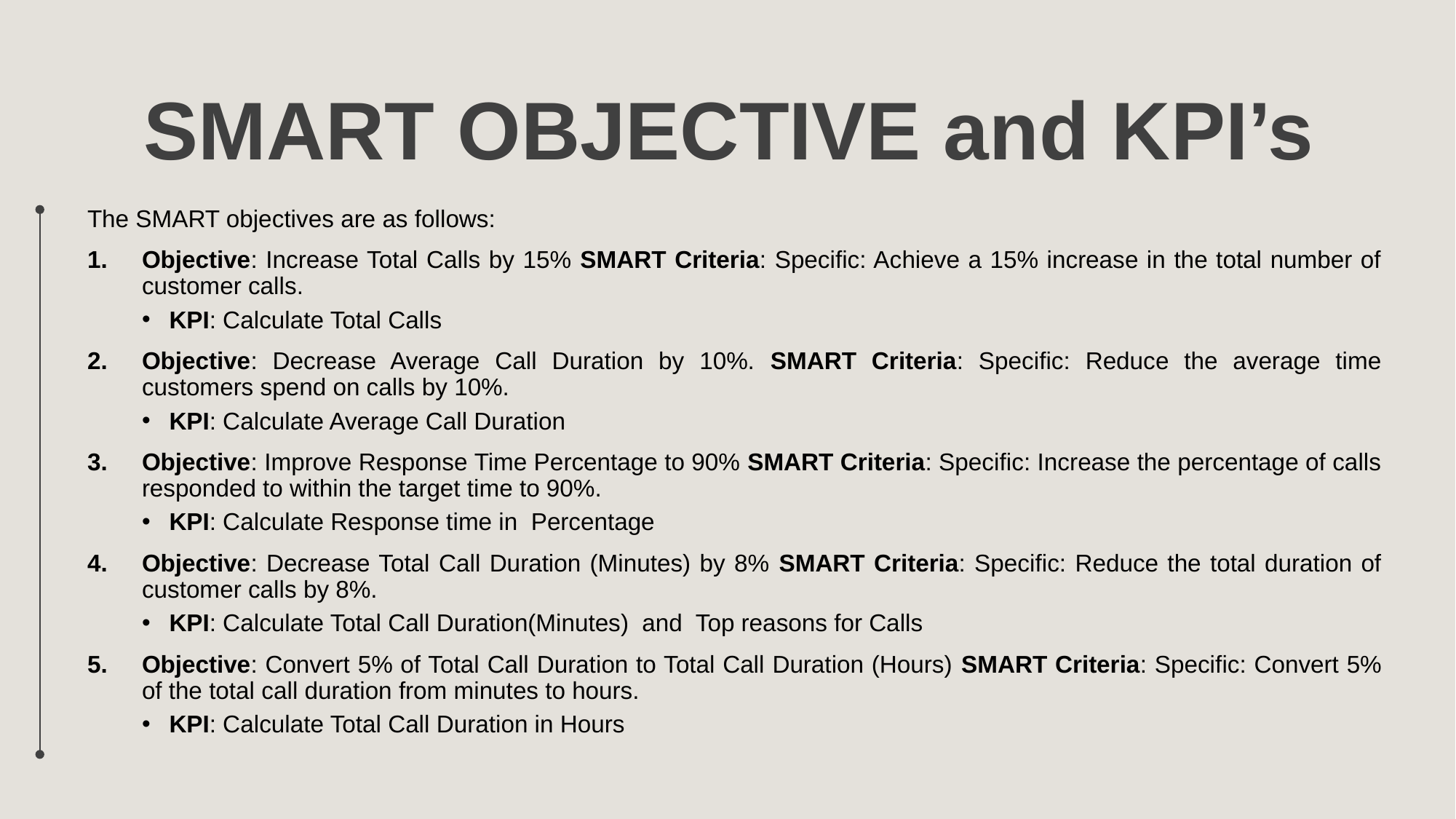

# SMART OBJECTIVE and KPI’s
The SMART objectives are as follows:
Objective: Increase Total Calls by 15% SMART Criteria: Specific: Achieve a 15% increase in the total number of customer calls.
KPI: Calculate Total Calls
Objective: Decrease Average Call Duration by 10%. SMART Criteria: Specific: Reduce the average time customers spend on calls by 10%.
KPI: Calculate Average Call Duration
Objective: Improve Response Time Percentage to 90% SMART Criteria: Specific: Increase the percentage of calls responded to within the target time to 90%.
KPI: Calculate Response time in  Percentage
Objective: Decrease Total Call Duration (Minutes) by 8% SMART Criteria: Specific: Reduce the total duration of customer calls by 8%.
KPI: Calculate Total Call Duration(Minutes)  and  Top reasons for Calls
Objective: Convert 5% of Total Call Duration to Total Call Duration (Hours) SMART Criteria: Specific: Convert 5% of the total call duration from minutes to hours.
KPI: Calculate Total Call Duration in Hours